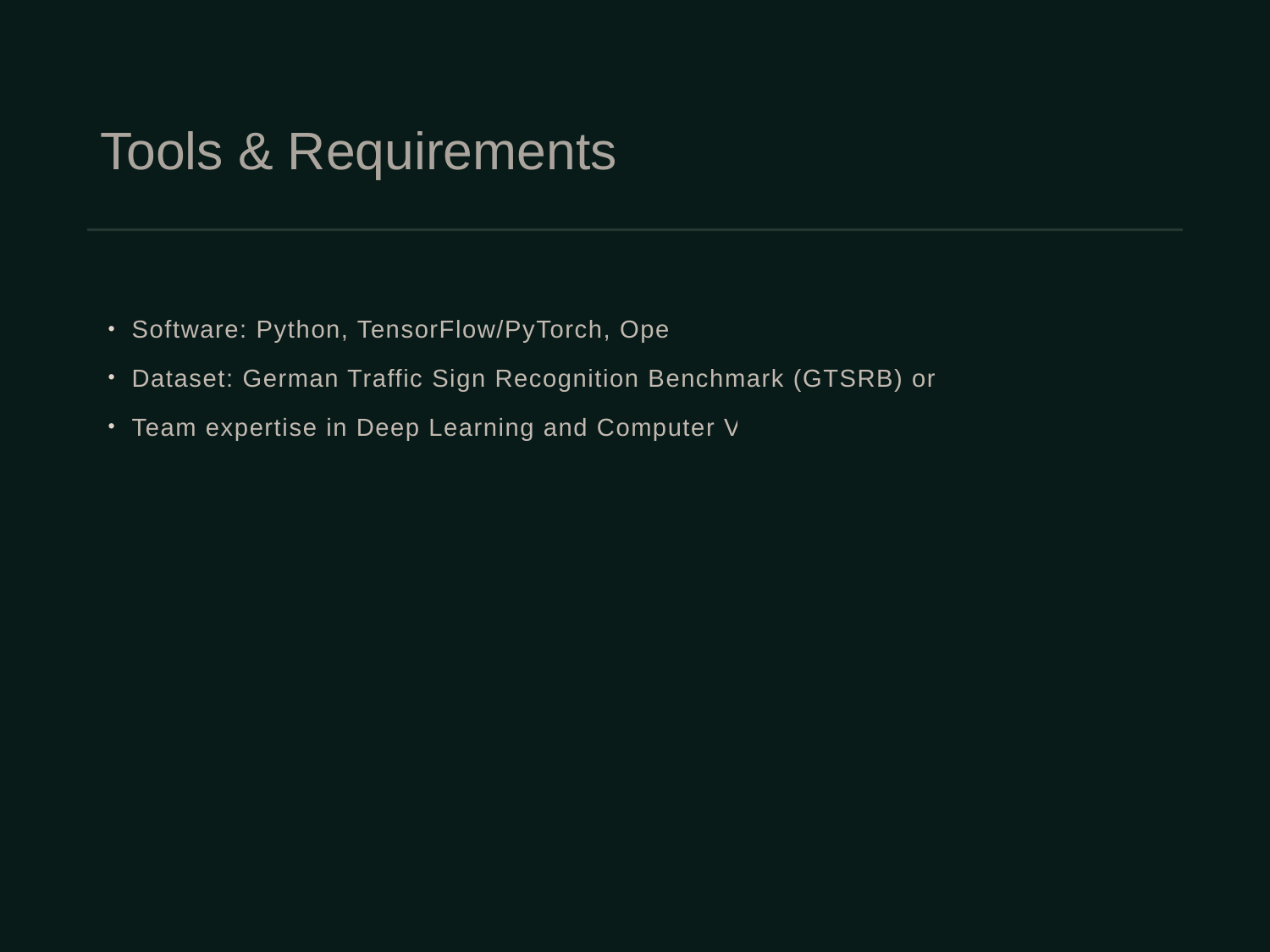

# Tools & Requirements

Software: Python, TensorFlow/PyTorch, OpenCV.
Dataset: German Traffic Sign Recognition Benchmark (GTSRB) or similar.
Team expertise in Deep Learning and Computer Vision.